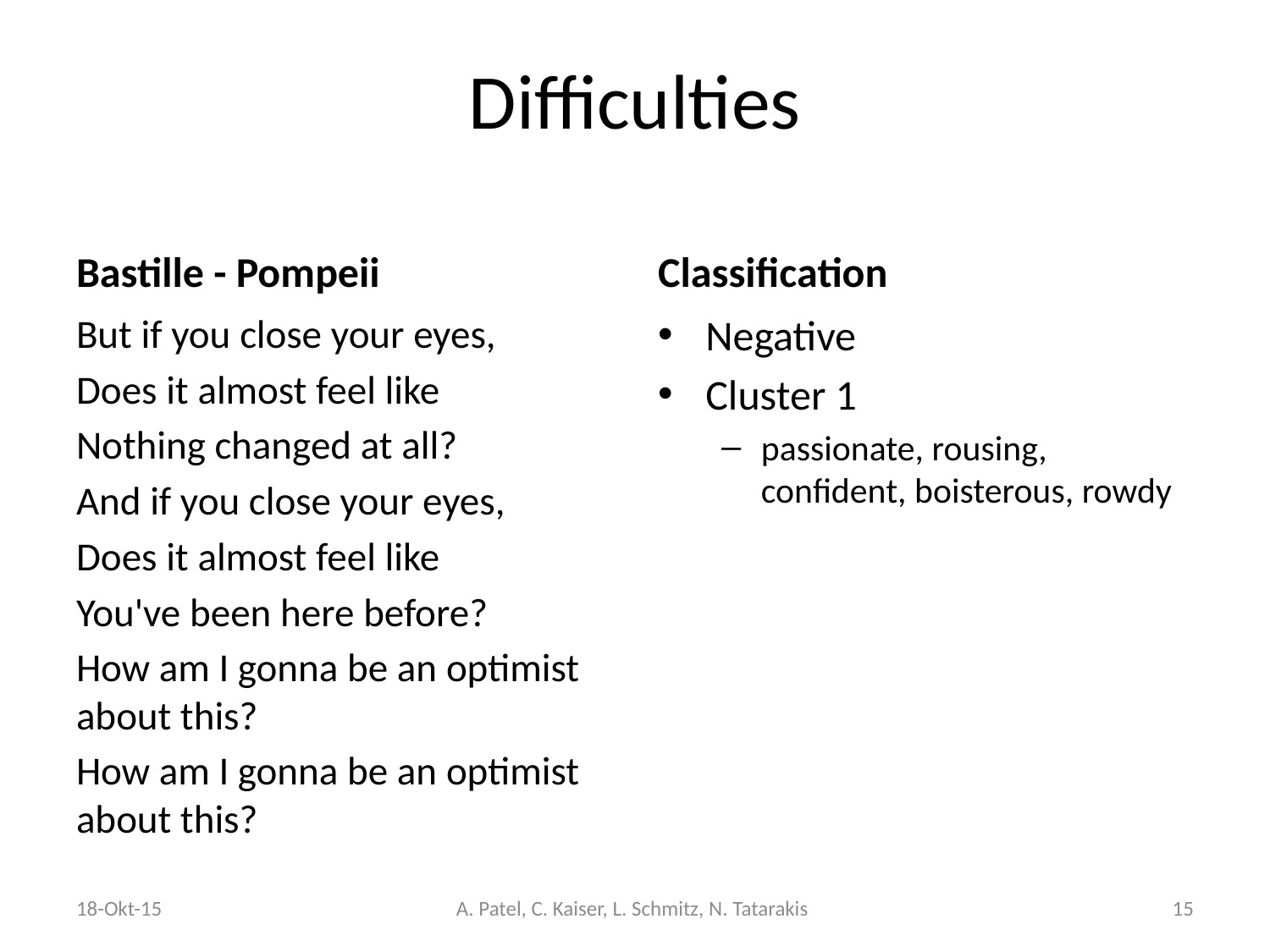

# Difficulties
Bastille - Pompeii
Classification
But if you close your eyes,
Does it almost feel like
Nothing changed at all?
And if you close your eyes,
Does it almost feel like
You've been here before?
How am I gonna be an optimist about this?
How am I gonna be an optimist about this?

Negative
Cluster 1
passionate, rousing, confident, boisterous, rowdy

18-Okt-15
A. Patel, C. Kaiser, L. Schmitz, N. Tatarakis
15